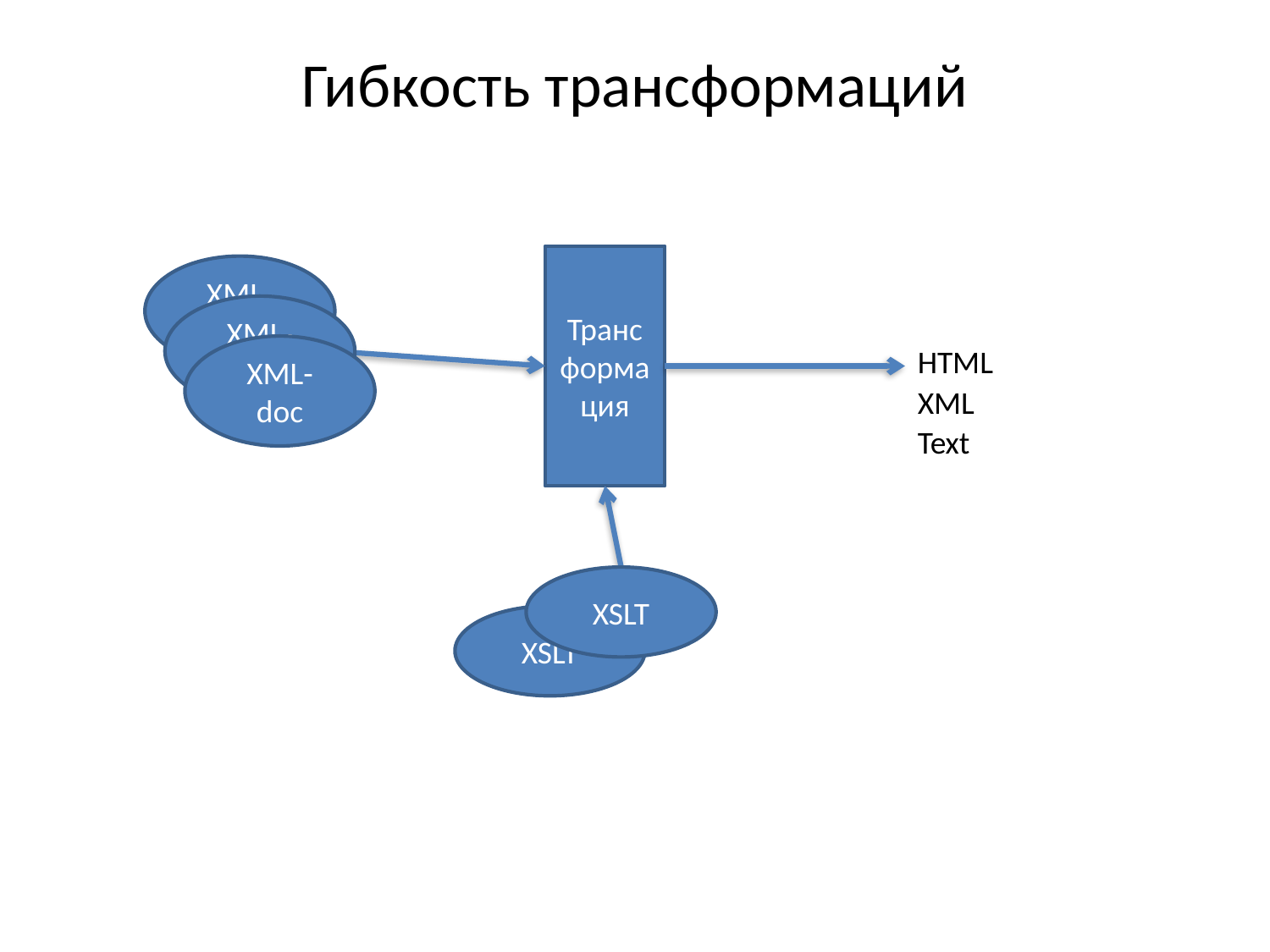

# Гибкость трансформаций
Трансформация
XML-doc
XML-doc
XML-doc
HTML
XML
Text
XSLT
XSLT